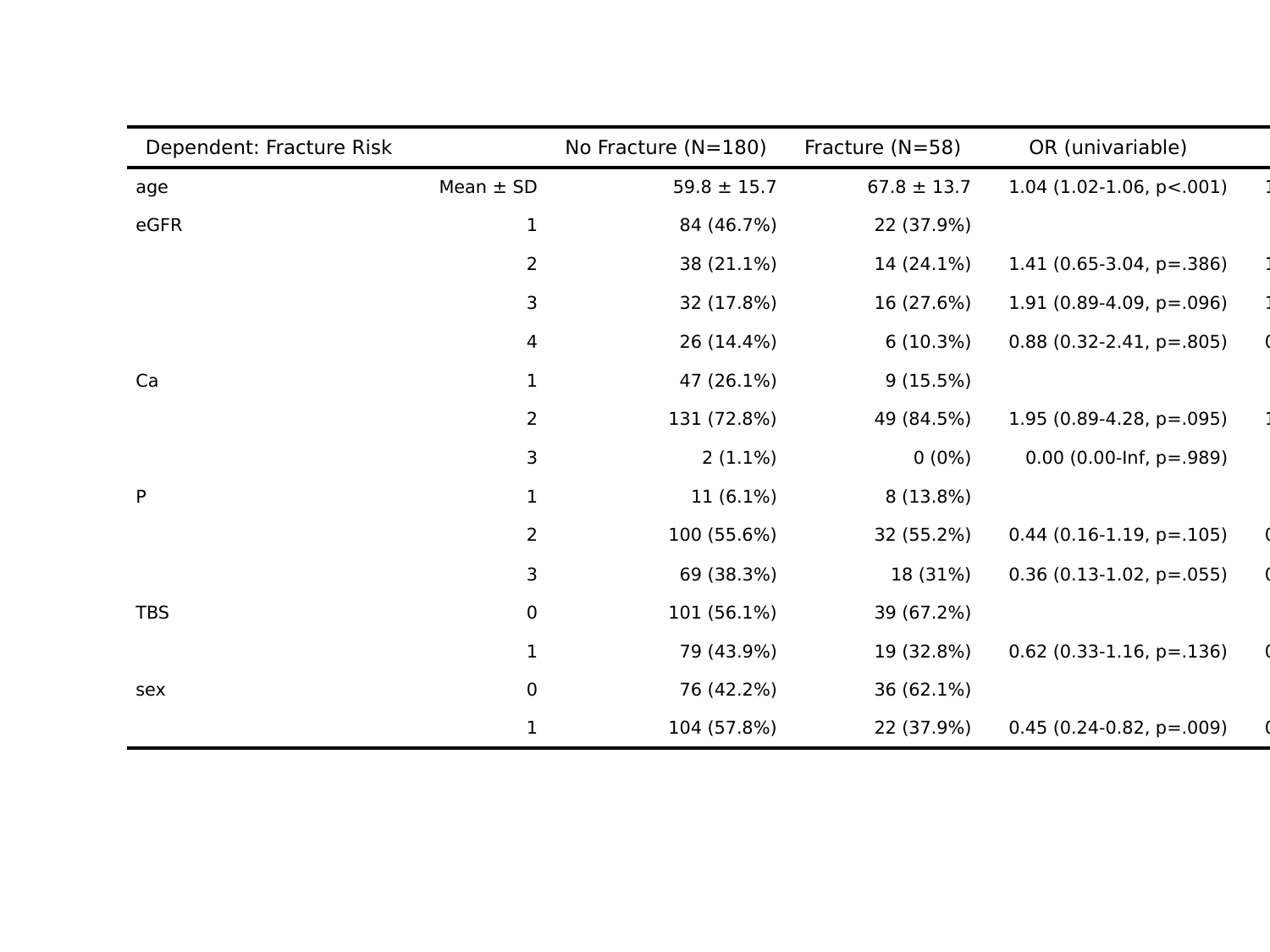

| Dependent: Fracture Risk |  | No Fracture (N=180) | Fracture (N=58) | OR (univariable) | OR (multivariable) | OR (final) |
| --- | --- | --- | --- | --- | --- | --- |
| age | Mean ± SD | 59.8 ± 15.7 | 67.8 ± 13.7 | 1.04 (1.02-1.06, p<.001) | 1.03 (1.01-1.06, p=.010) | 1.04 (1.02-1.06, p<.001) |
| eGFR | 1 | 84 (46.7%) | 22 (37.9%) |  |  |  |
|  | 2 | 38 (21.1%) | 14 (24.1%) | 1.41 (0.65-3.04, p=.386) | 1.21 (0.52-2.84, p=.657) |  |
|  | 3 | 32 (17.8%) | 16 (27.6%) | 1.91 (0.89-4.09, p=.096) | 1.08 (0.40-2.93, p=.876) |  |
|  | 4 | 26 (14.4%) | 6 (10.3%) | 0.88 (0.32-2.41, p=.805) | 0.67 (0.21-2.11, p=.488) |  |
| Ca | 1 | 47 (26.1%) | 9 (15.5%) |  |  |  |
|  | 2 | 131 (72.8%) | 49 (84.5%) | 1.95 (0.89-4.28, p=.095) | 1.93 (0.82-4.54, p=.129) |  |
|  | 3 | 2 (1.1%) | 0 (0%) | 0.00 (0.00-Inf, p=.989) | 0.00 (0.00-Inf, p=.988) |  |
| P | 1 | 11 (6.1%) | 8 (13.8%) |  |  |  |
|  | 2 | 100 (55.6%) | 32 (55.2%) | 0.44 (0.16-1.19, p=.105) | 0.35 (0.11-1.05, p=.061) |  |
|  | 3 | 69 (38.3%) | 18 (31%) | 0.36 (0.13-1.02, p=.055) | 0.36 (0.10-1.27, p=.113) |  |
| TBS | 0 | 101 (56.1%) | 39 (67.2%) |  |  |  |
|  | 1 | 79 (43.9%) | 19 (32.8%) | 0.62 (0.33-1.16, p=.136) | 0.92 (0.46-1.87, p=.826) |  |
| sex | 0 | 76 (42.2%) | 36 (62.1%) |  |  |  |
|  | 1 | 104 (57.8%) | 22 (37.9%) | 0.45 (0.24-0.82, p=.009) | 0.41 (0.21-0.78, p=.007) | 0.44 (0.24-0.82, p=.010) |
|  |  |  |  |  |  |  |